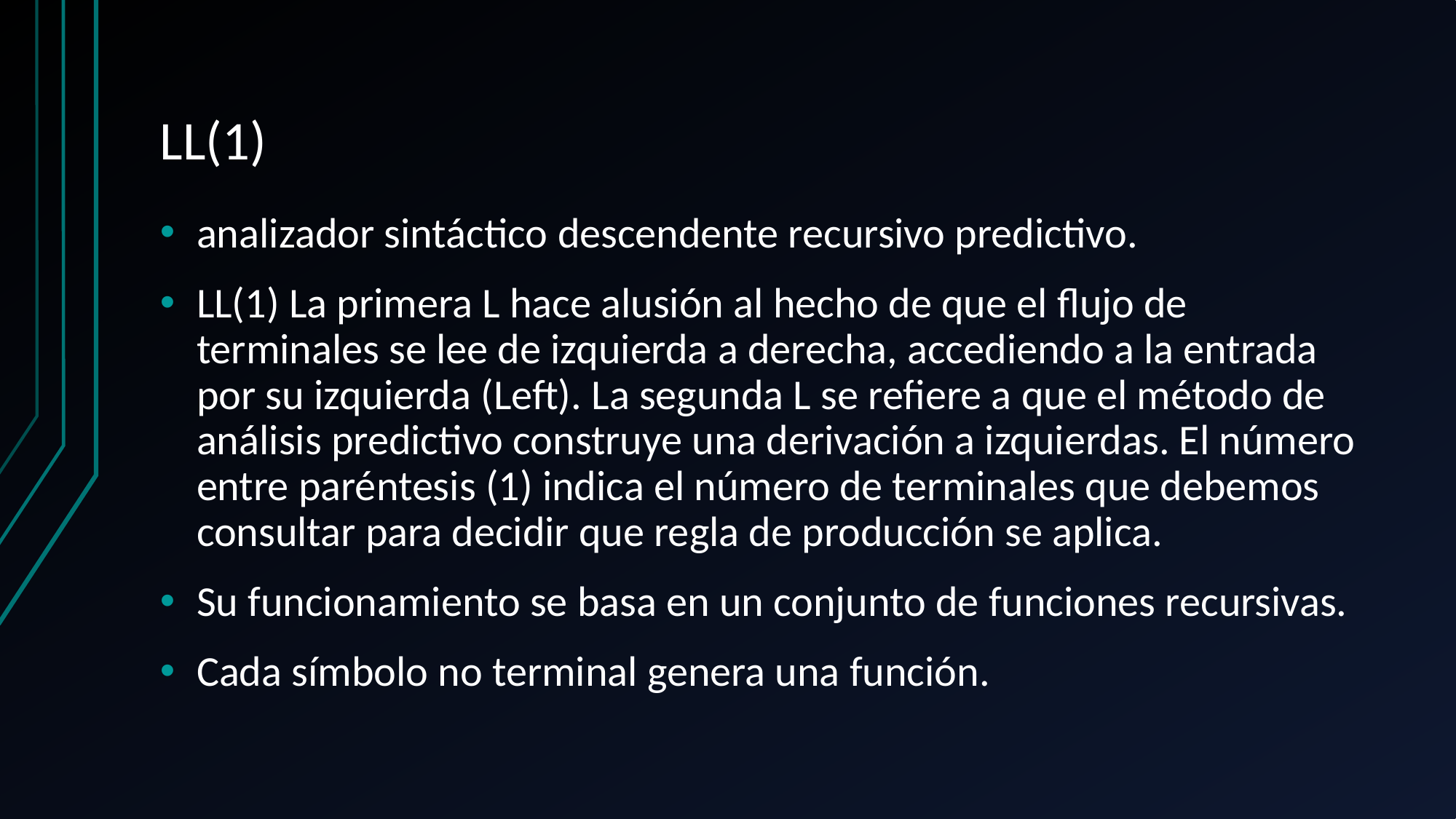

# LL(1)
analizador sintáctico descendente recursivo predictivo.
LL(1) La primera L hace alusión al hecho de que el flujo de terminales se lee de izquierda a derecha, accediendo a la entrada por su izquierda (Left). La segunda L se refiere a que el método de análisis predictivo construye una derivación a izquierdas. El número entre paréntesis (1) indica el número de terminales que debemos consultar para decidir que regla de producción se aplica.
Su funcionamiento se basa en un conjunto de funciones recursivas.
Cada símbolo no terminal genera una función.